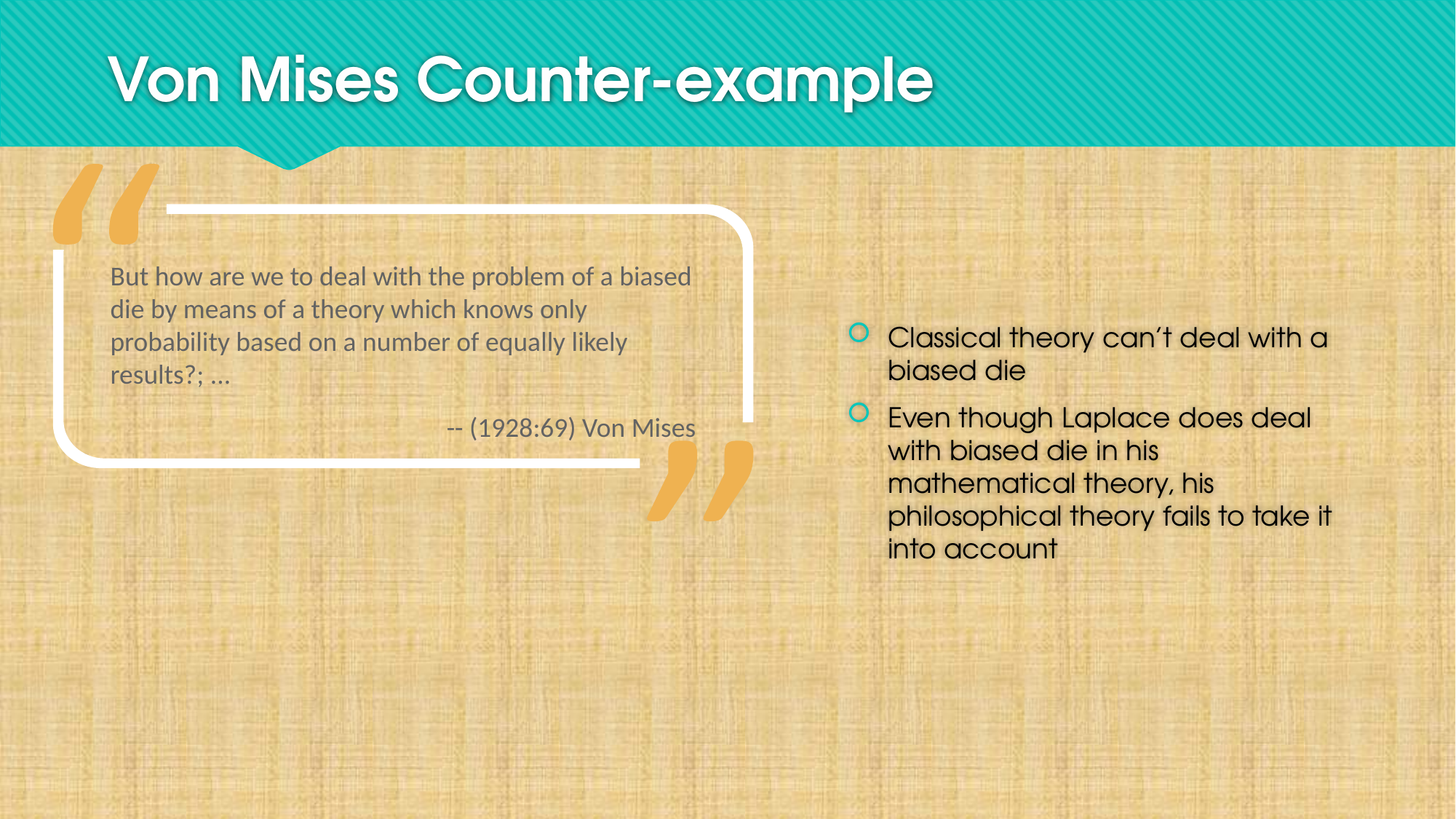

# Von Mises Counter-example

Classical theory can’t deal with a biased die
Even though Laplace does deal with biased die in his mathematical theory, his philosophical theory fails to take it into account
But how are we to deal with the problem of a biased die by means of a theory which knows only probability based on a number of equally likely results?; ...

-- (1928:69) Von Mises